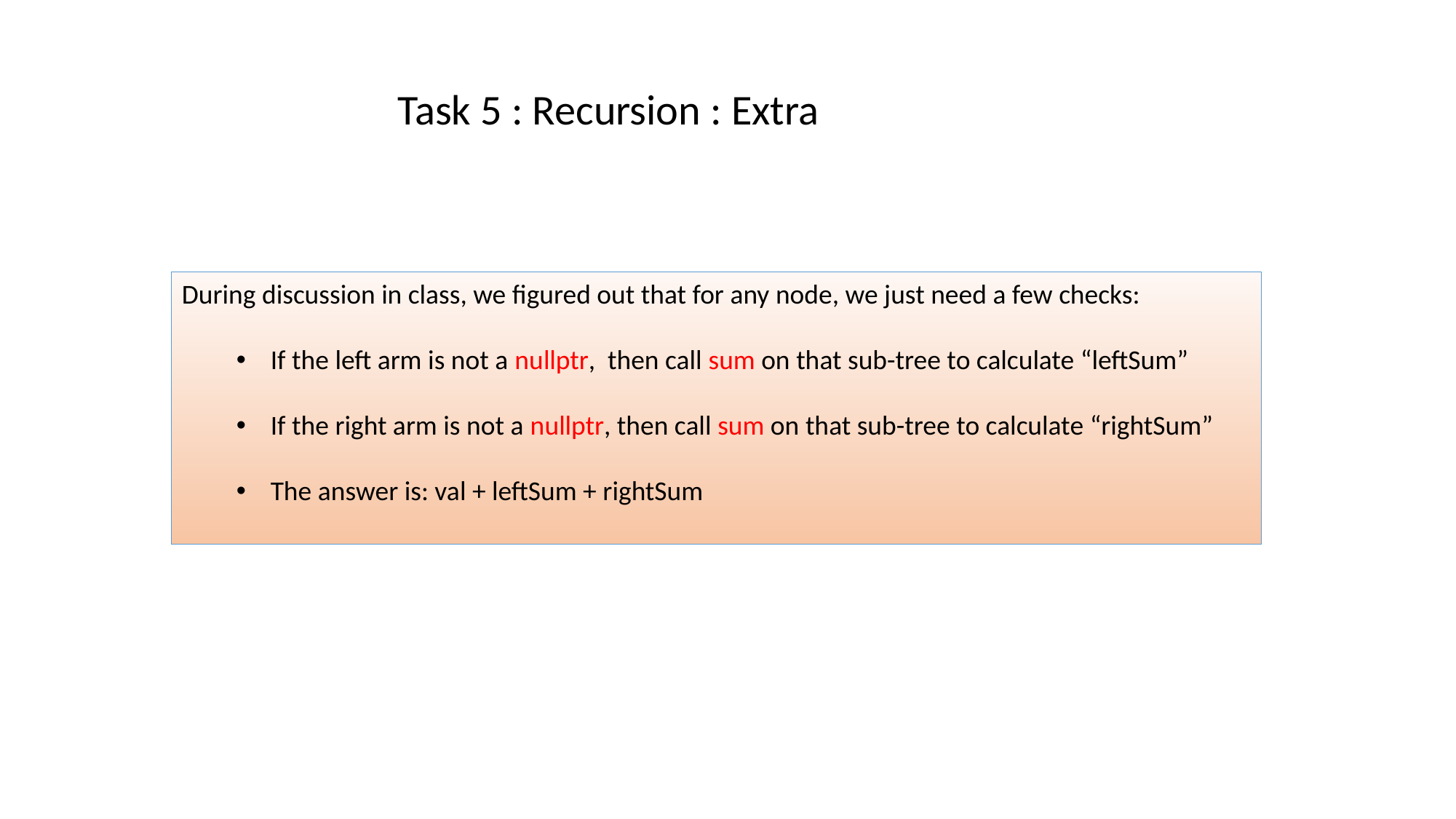

Task 5 : Recursion : Extra
During discussion in class, we figured out that for any node, we just need a few checks:

If the left arm is not a nullptr,  then call sum on that sub-tree to calculate “leftSum”

If the right arm is not a nullptr, then call sum on that sub-tree to calculate “rightSum”

The answer is: val + leftSum + rightSum